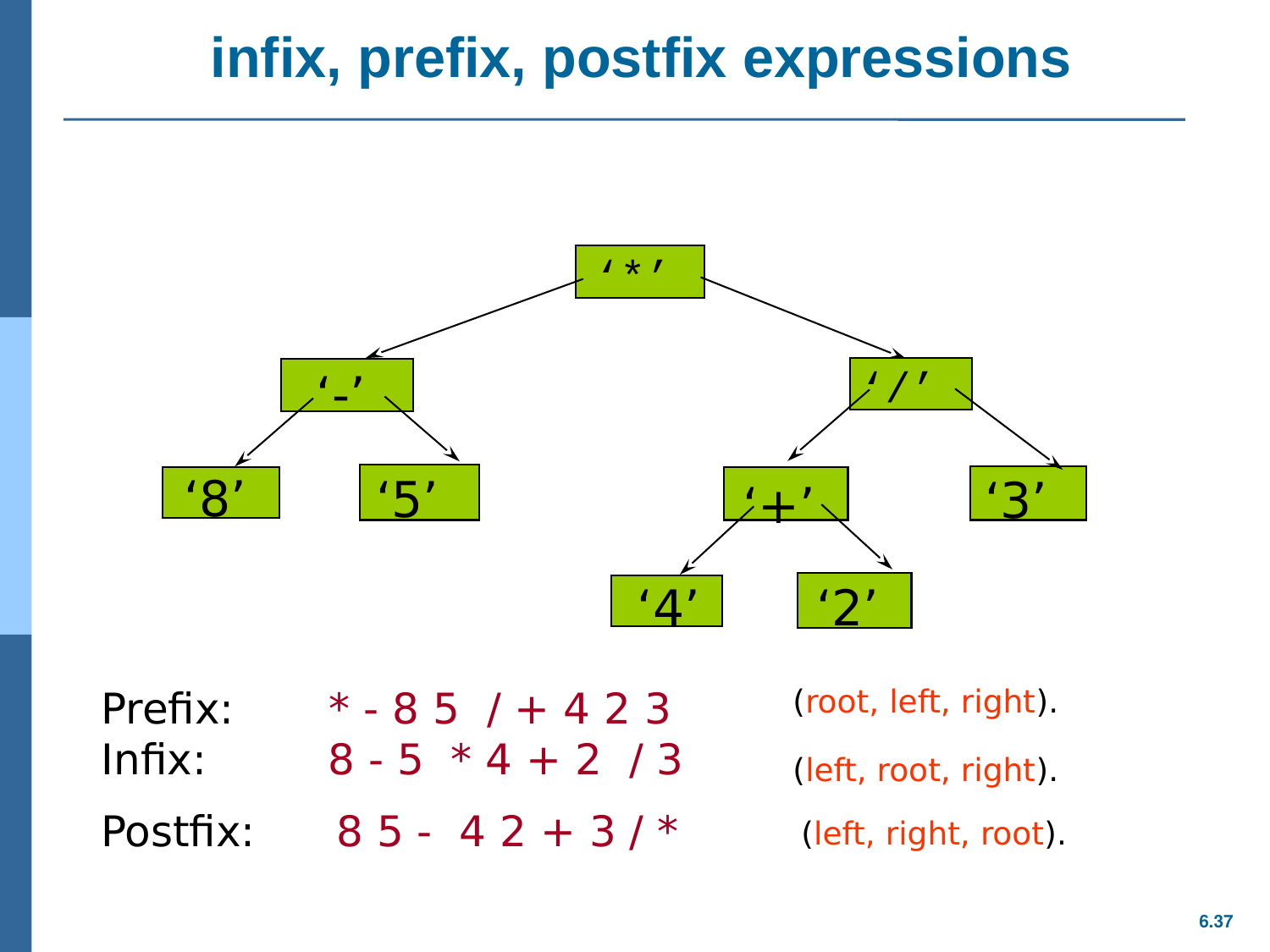

# infix, prefix, postfix expressions
‘*’

‘/’
 ‘-’

‘8’
‘5’
‘3’

 ‘+’

‘2’
‘4’

(root, left, right).
Prefix:       * - 8 5  / + 4 2 3
Infix:         8 - 5  * 4 + 2  / 3

Postfix:      8 5 -  4 2 + 3 / *
(left, root, right).
(left, right, root).